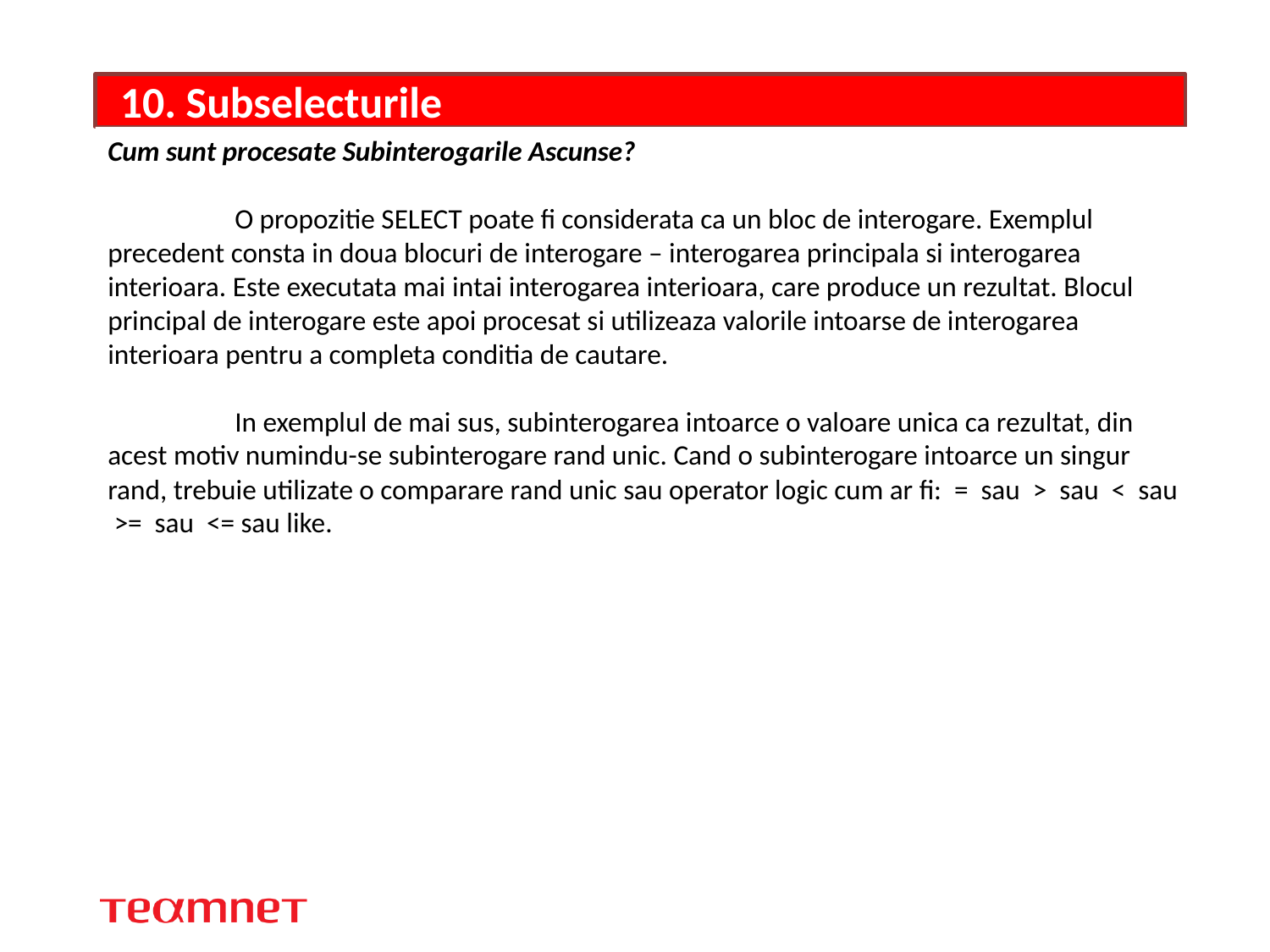

# 10. Subselecturile
Cum sunt procesate Subinterogarile Ascunse?

	O propozitie SELECT poate fi considerata ca un bloc de interogare. Exemplul precedent consta in doua blocuri de interogare – interogarea principala si interogarea interioara. Este executata mai intai interogarea interioara, care produce un rezultat. Blocul principal de interogare este apoi procesat si utilizeaza valorile intoarse de interogarea interioara pentru a completa conditia de cautare.

	In exemplul de mai sus, subinterogarea intoarce o valoare unica ca rezultat, din acest motiv numindu-se subinterogare rand unic. Cand o subinterogare intoarce un singur rand, trebuie utilizate o comparare rand unic sau operator logic cum ar fi:  =  sau  >  sau  <  sau  >=  sau  <= sau like.